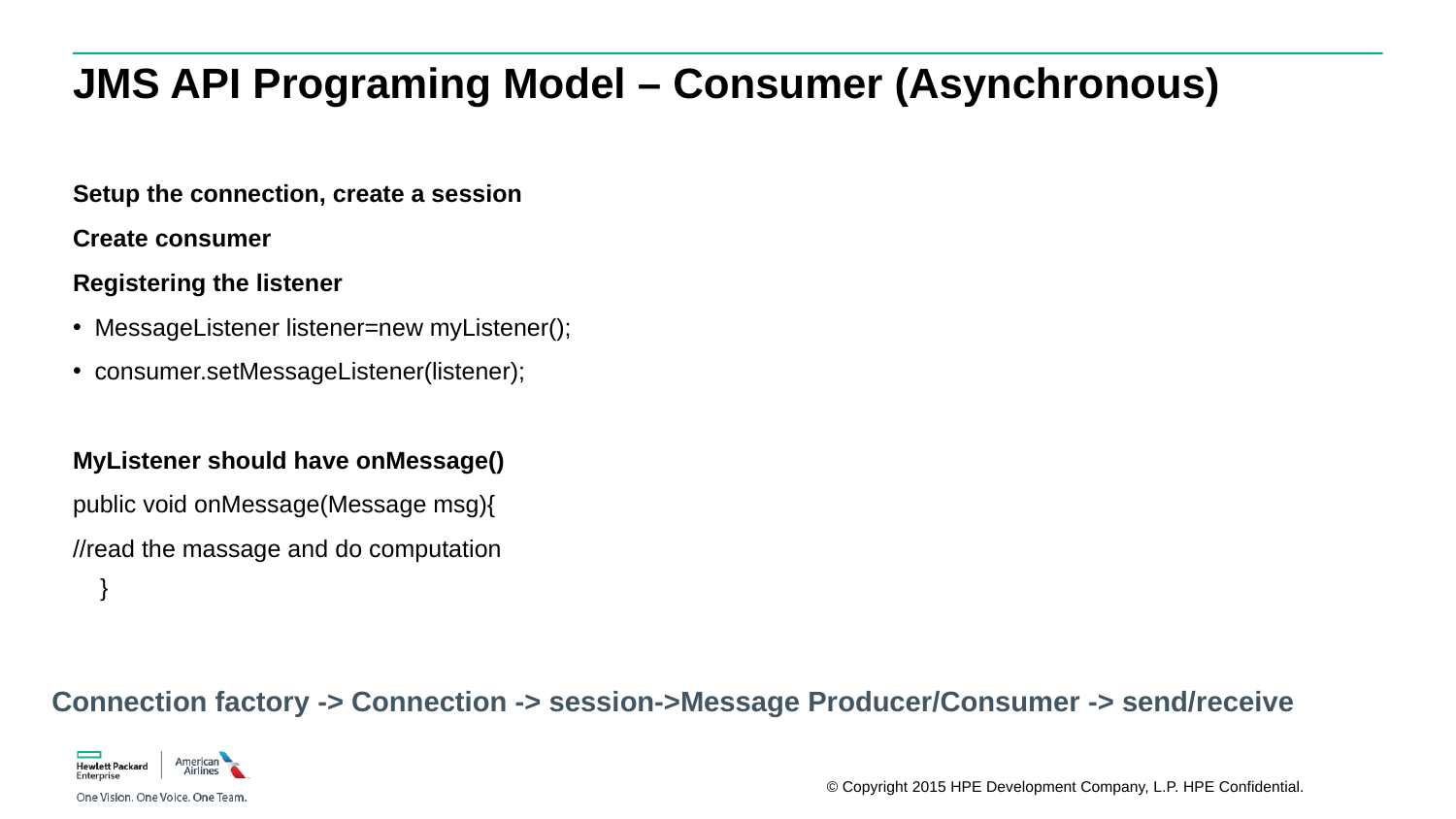

# JMS API Programing Model – Consumer (Asynchronous)
Setup the connection, create a session
Create consumer
Registering the listener
MessageListener listener=new myListener();
consumer.setMessageListener(listener);

MyListener should have onMessage()
public void onMessage(Message msg){
//read the massage and do computation
}
Connection factory -> Connection -> session->Message Producer/Consumer -> send/receive